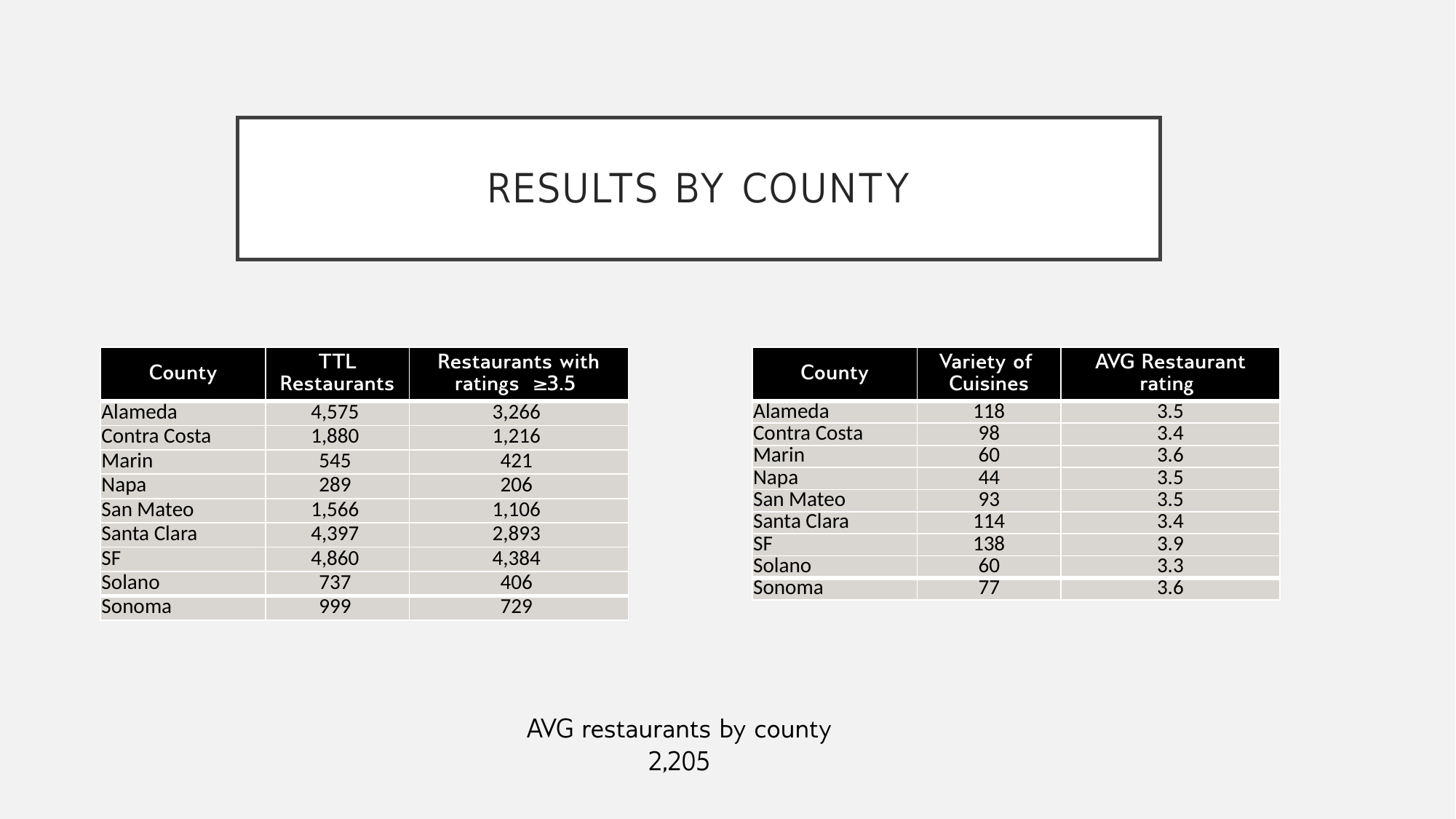

# Results by county

| County | TTL Restaurants | Restaurants with ratings ≥3.5 |
| --- | --- | --- |
| Alameda | 4,575 | 3,266 |
| Contra Costa | 1,880 | 1,216 |
| Marin | 545 | 421 |
| Napa | 289 | 206 |
| San Mateo | 1,566 | 1,106 |
| Santa Clara | 4,397 | 2,893 |
| SF | 4,860 | 4,384 |
| Solano | 737 | 406 |
| Sonoma | 999 | 729 |
| County | Variety of Cuisines | AVG Restaurant rating |
| --- | --- | --- |
| Alameda | 118 | 3.5 |
| Contra Costa | 98 | 3.4 |
| Marin | 60 | 3.6 |
| Napa | 44 | 3.5 |
| San Mateo | 93 | 3.5 |
| Santa Clara | 114 | 3.4 |
| SF | 138 | 3.9 |
| Solano | 60 | 3.3 |
| Sonoma | 77 | 3.6 |
AVG restaurants by county
2,205